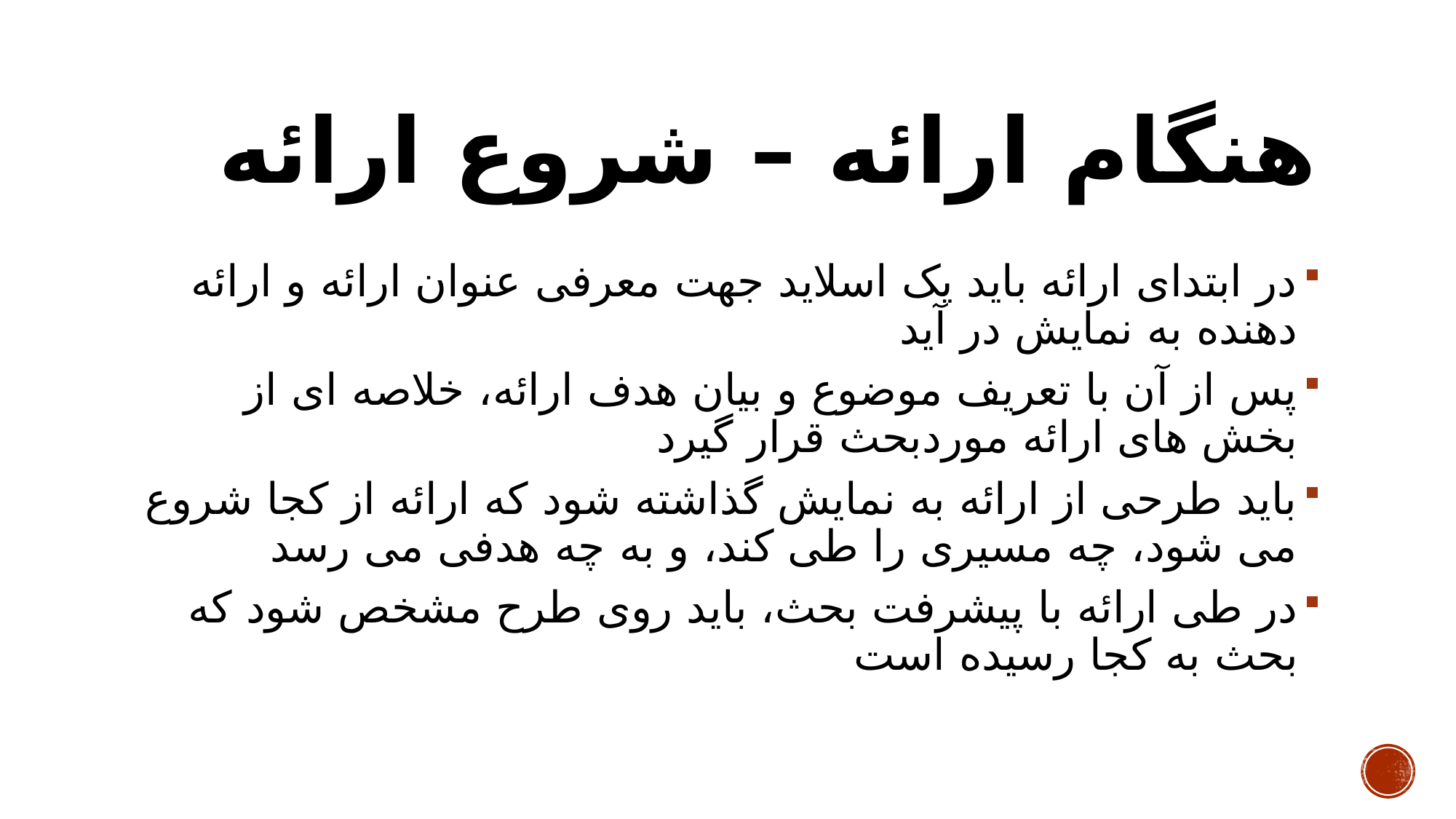

# هنگام ارائه – شروع ارائه
در ابتدای ارائه باید یک اسلاید جهت معرفی عنوان ارائه و ارائه دهنده به نمایش در آید
پس از آن با تعریف موضوع و بیان هدف ارائه، خلاصه ای از بخش های ارائه موردبحث قرار گیرد
باید طرحی از ارائه به نمایش گذاشته شود که ارائه از کجا شروع می شود، چه مسیری را طی کند، و به چه هدفی می رسد
در طی ارائه با پیشرفت بحث، باید روی طرح مشخص شود که بحث به کجا رسیده است